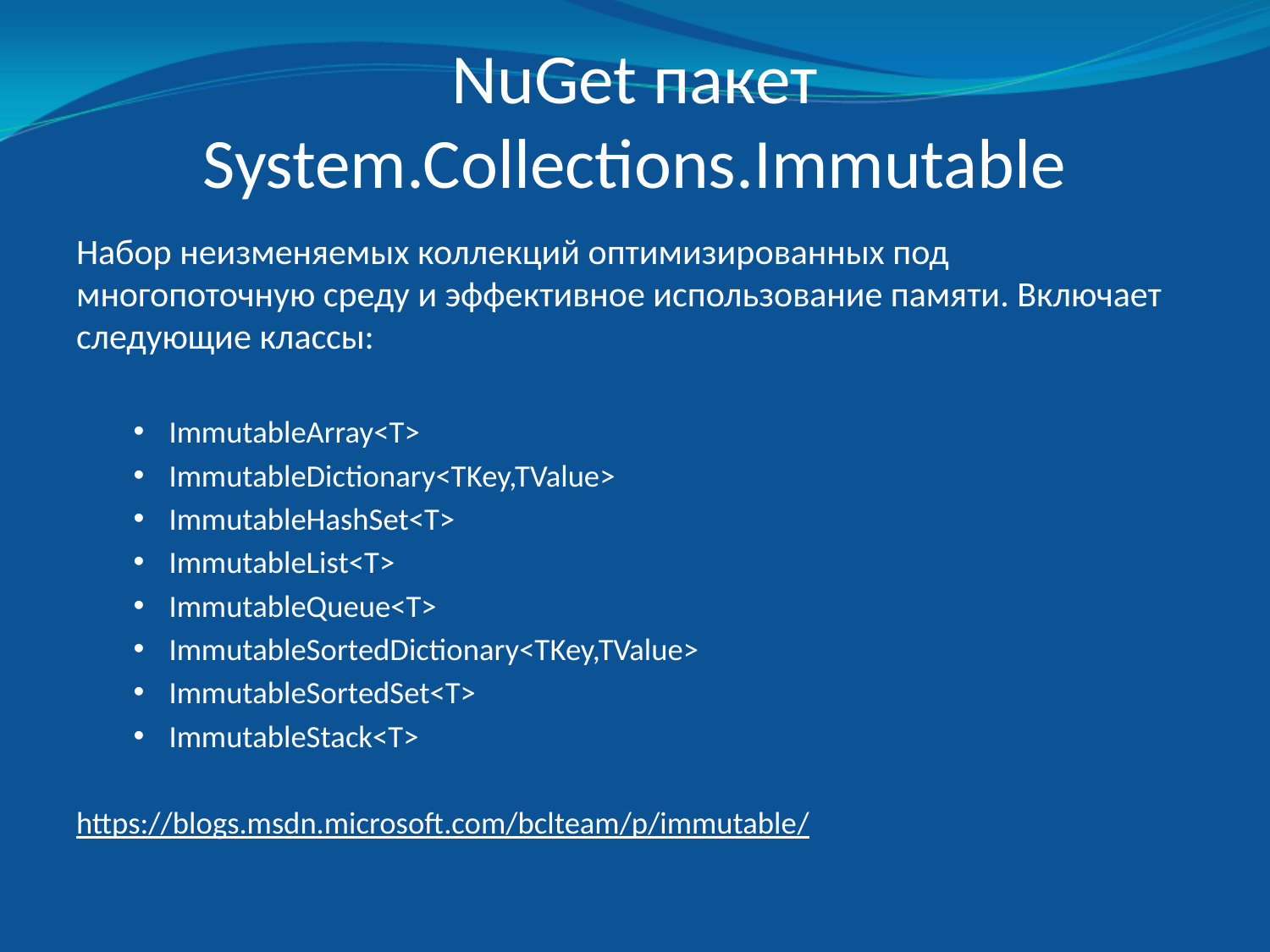

# NuGet пакет System.Collections.Immutable
Набор неизменяемых коллекций оптимизированных под многопоточную среду и эффективное использование памяти. Включает следующие классы:

ImmutableArray<T>
ImmutableDictionary<TKey,TValue>
ImmutableHashSet<T>
ImmutableList<T>
ImmutableQueue<T>
ImmutableSortedDictionary<TKey,TValue>
ImmutableSortedSet<T>
ImmutableStack<T>

https://blogs.msdn.microsoft.com/bclteam/p/immutable/